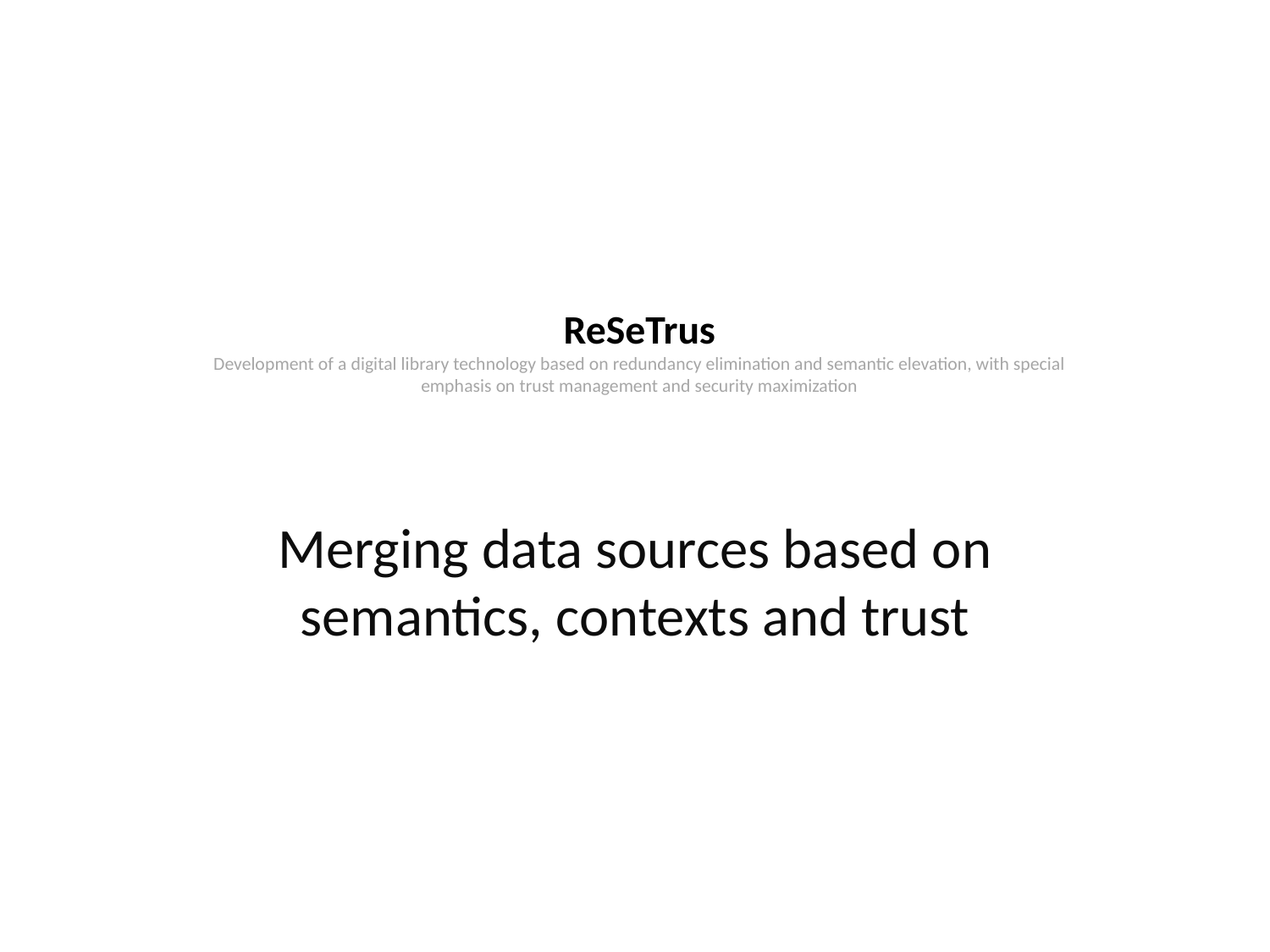

# ReSeTrus Development of a digital library technology based on redundancy elimination and semantic elevation, with special emphasis on trust management and security maximization

Merging data sources based on semantics, contexts and trust